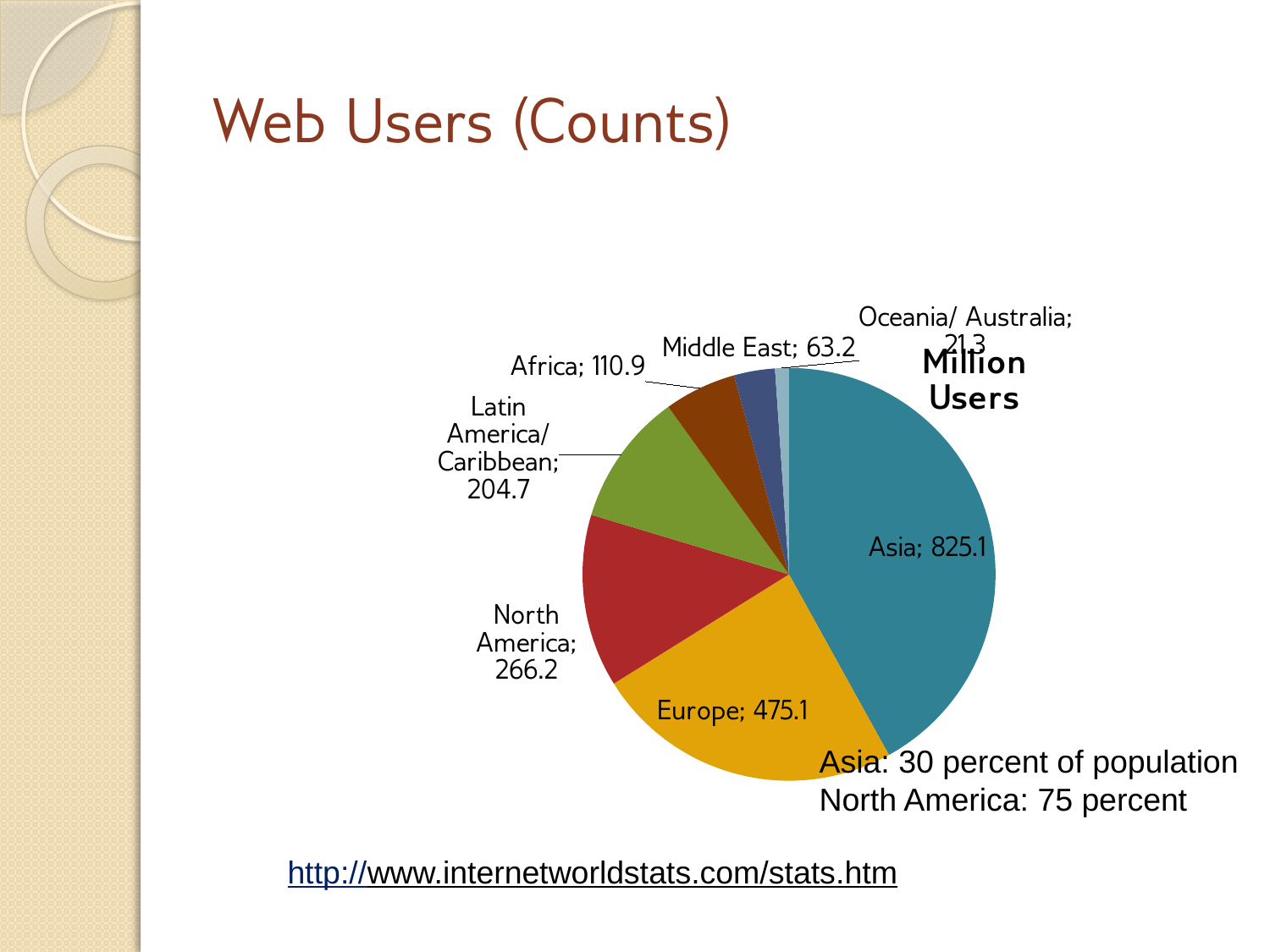

# Web Users (Counts)

### Chart: Million
Users

| Category | Million Users |
|---|---|
| Asia | 825.1 |
| Europe | 475.1 |
| North America | 266.2 |
| Latin America/ Caribbean | 204.7 |
| Africa | 110.9 |
| Middle East | 63.2 |
| Oceania/ Australia | 21.3 |
Asia: 30 percent of population
North America: 75 percent
http://www.internetworldstats.com/stats.htm